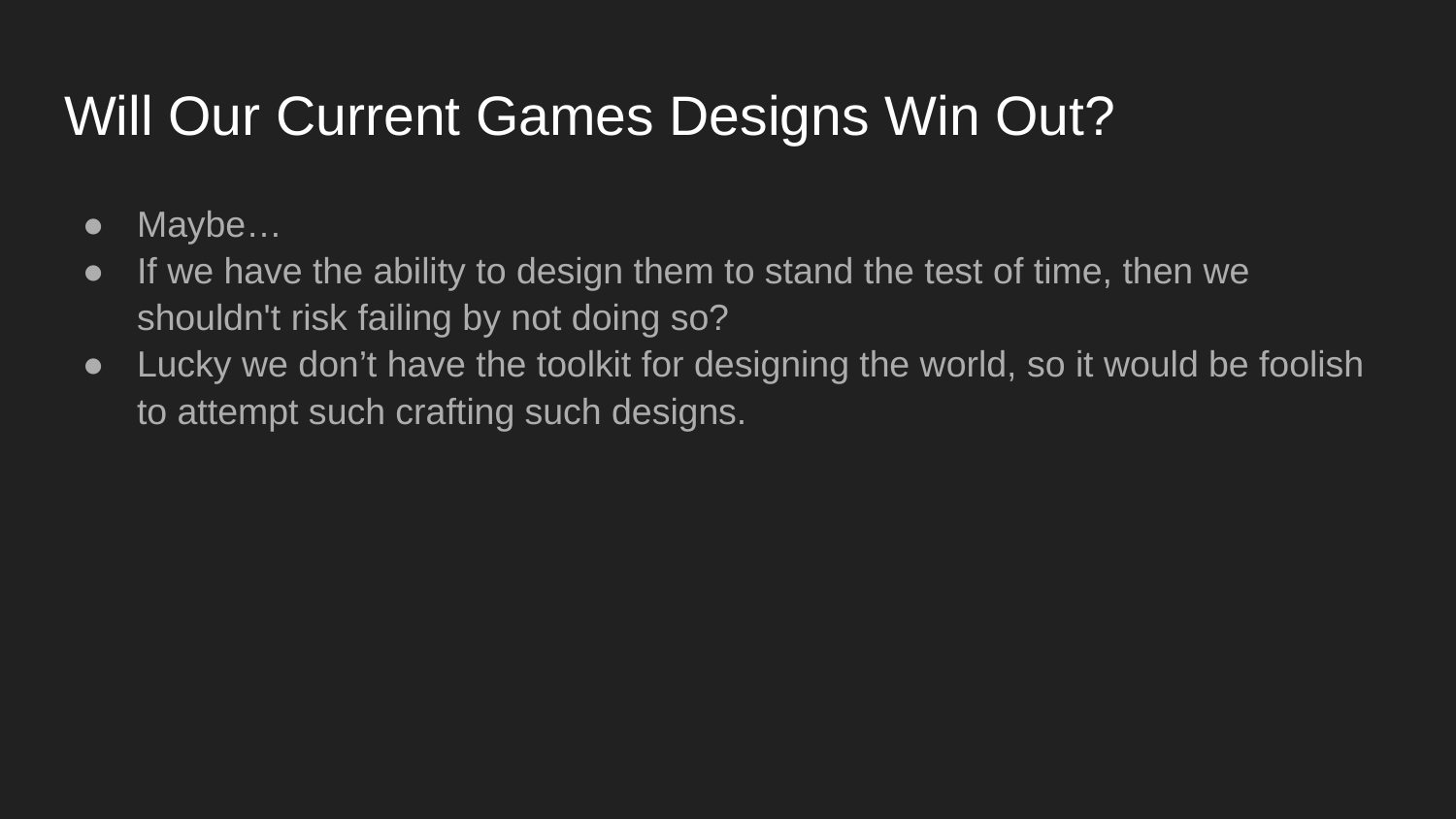

# Will Our Current Games Designs Win Out?
Maybe…
If we have the ability to design them to stand the test of time, then we shouldn't risk failing by not doing so?
Lucky we don’t have the toolkit for designing the world, so it would be foolish to attempt such crafting such designs.